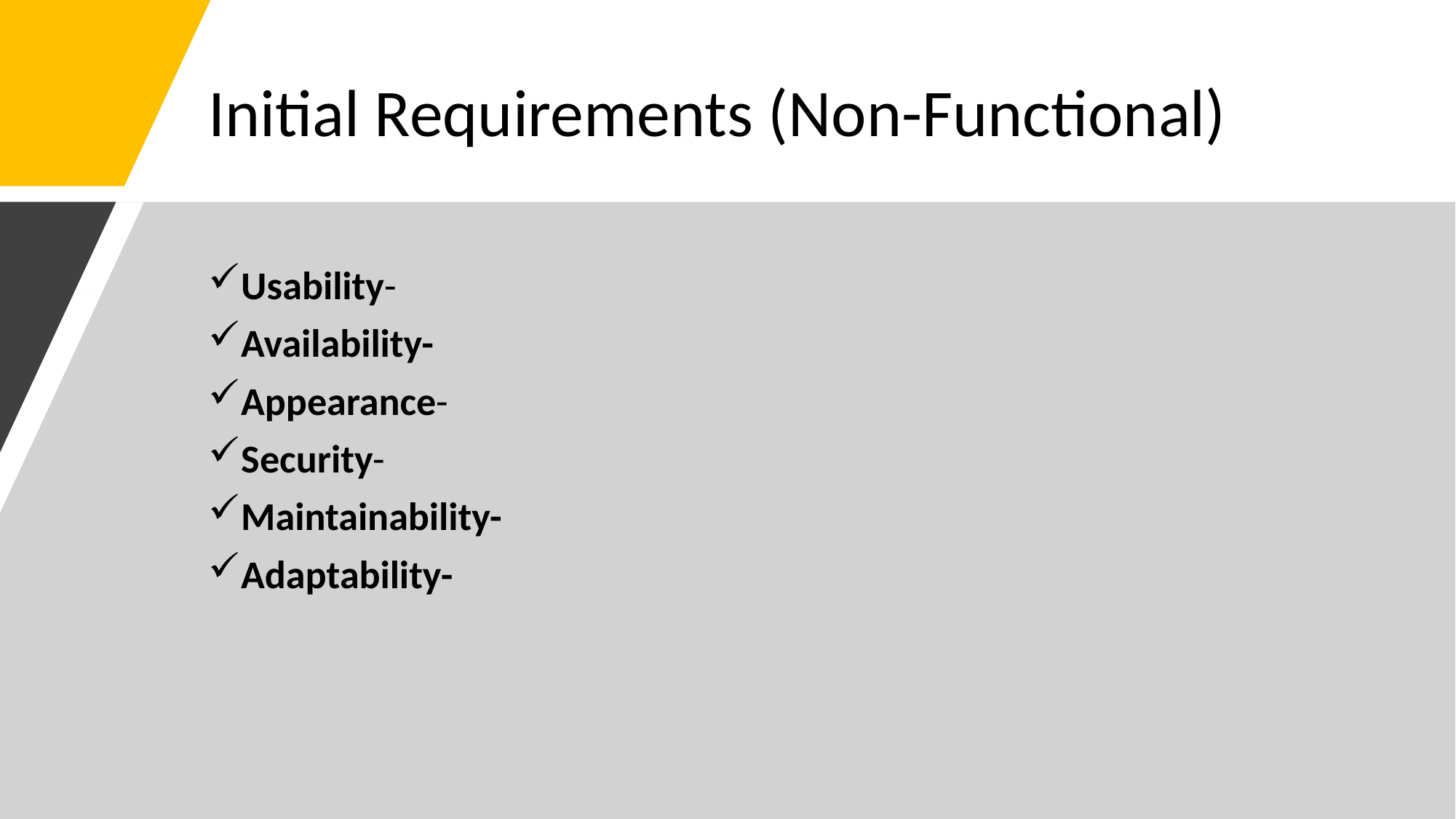

# Initial Requirements (Non-Functional)

Usability-
Availability-
Appearance-
Security-
Maintainability-
Adaptability-